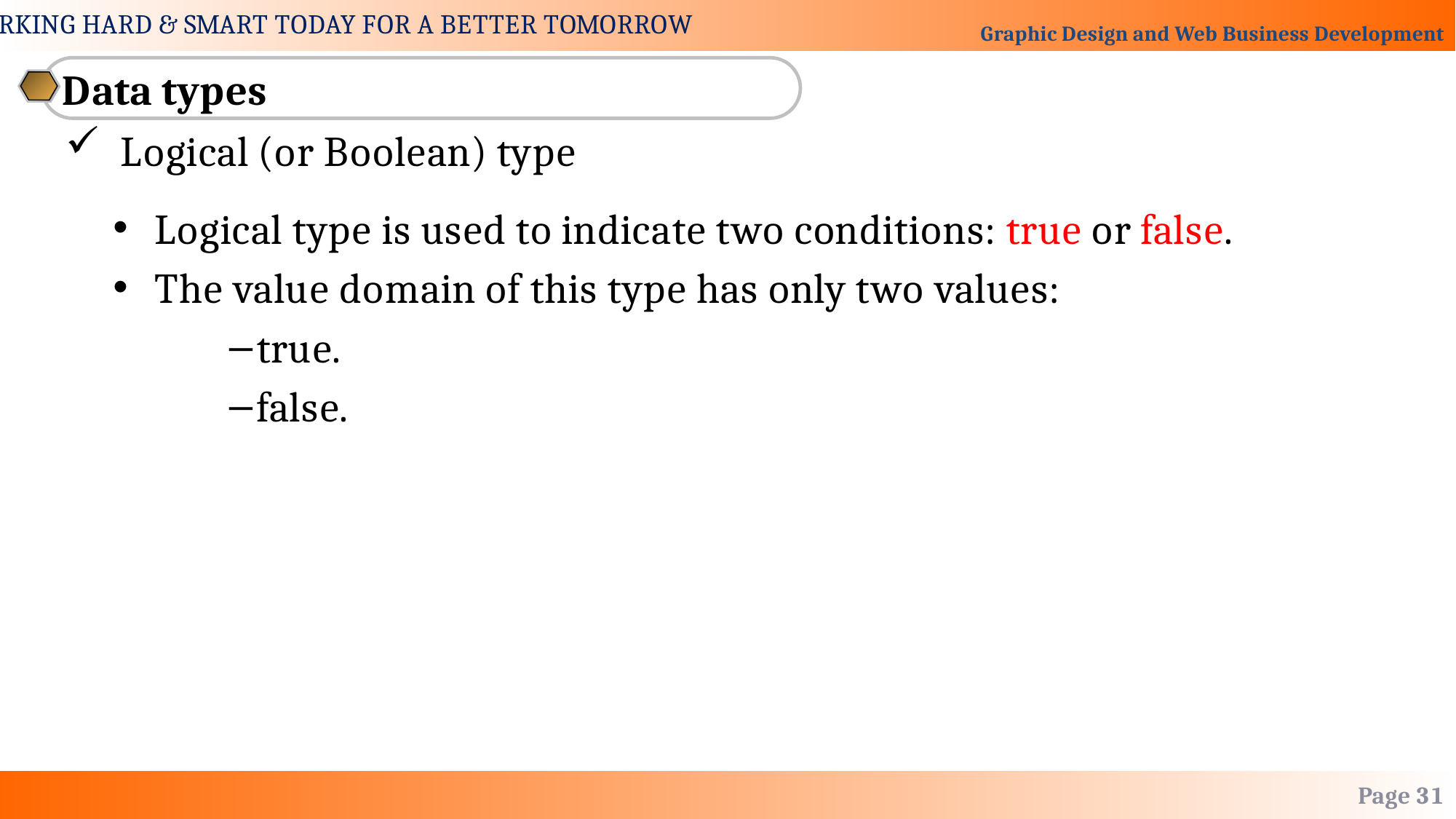

Data types

Logical (or Boolean) type
Logical type is used to indicate two conditions: true or false.
The value domain of this type has only two values:
true.
false.
Page 31